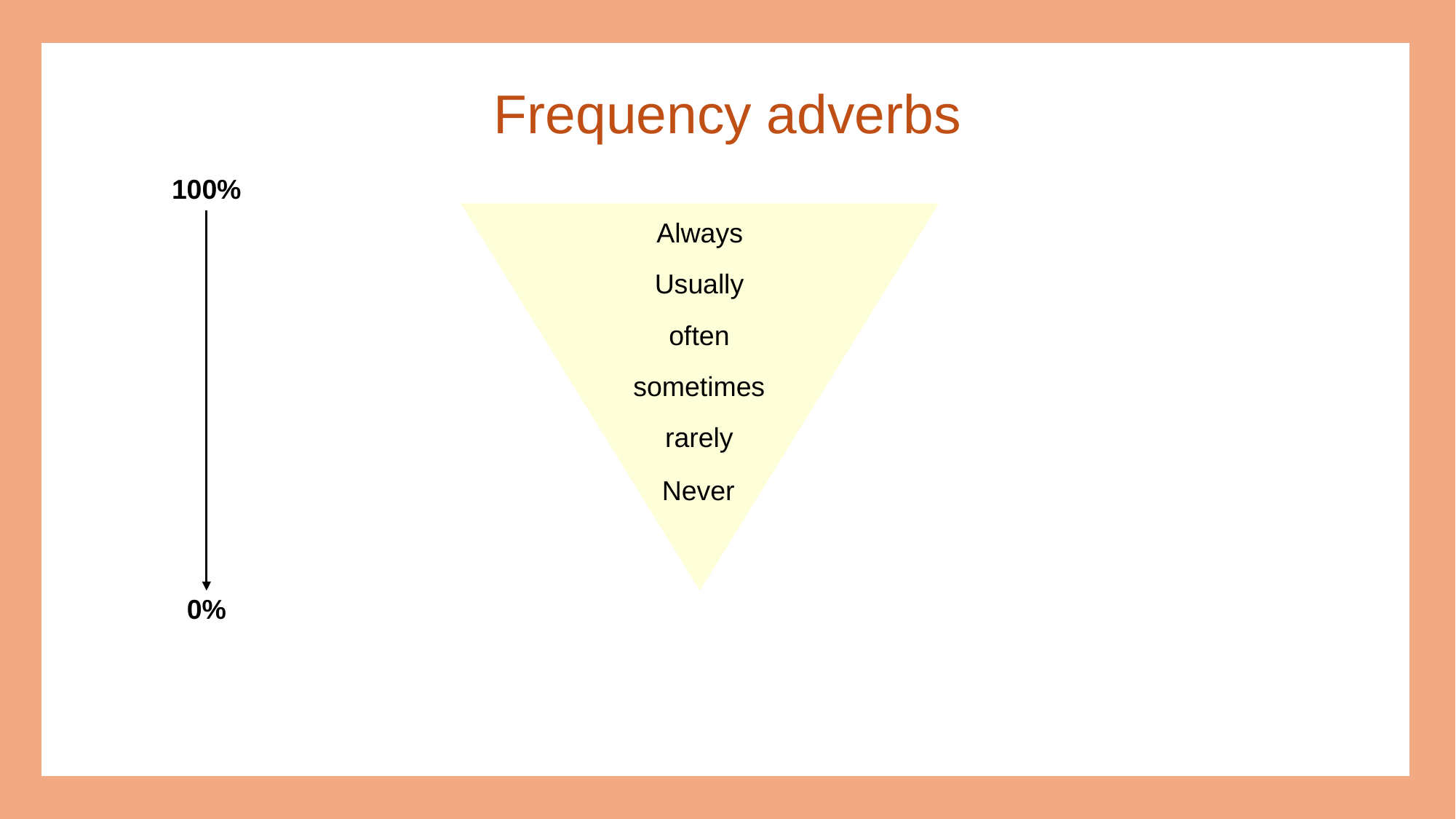

Frequency adverbs
100%

Always
Usually
often
sometimes
rarely
Never
0%